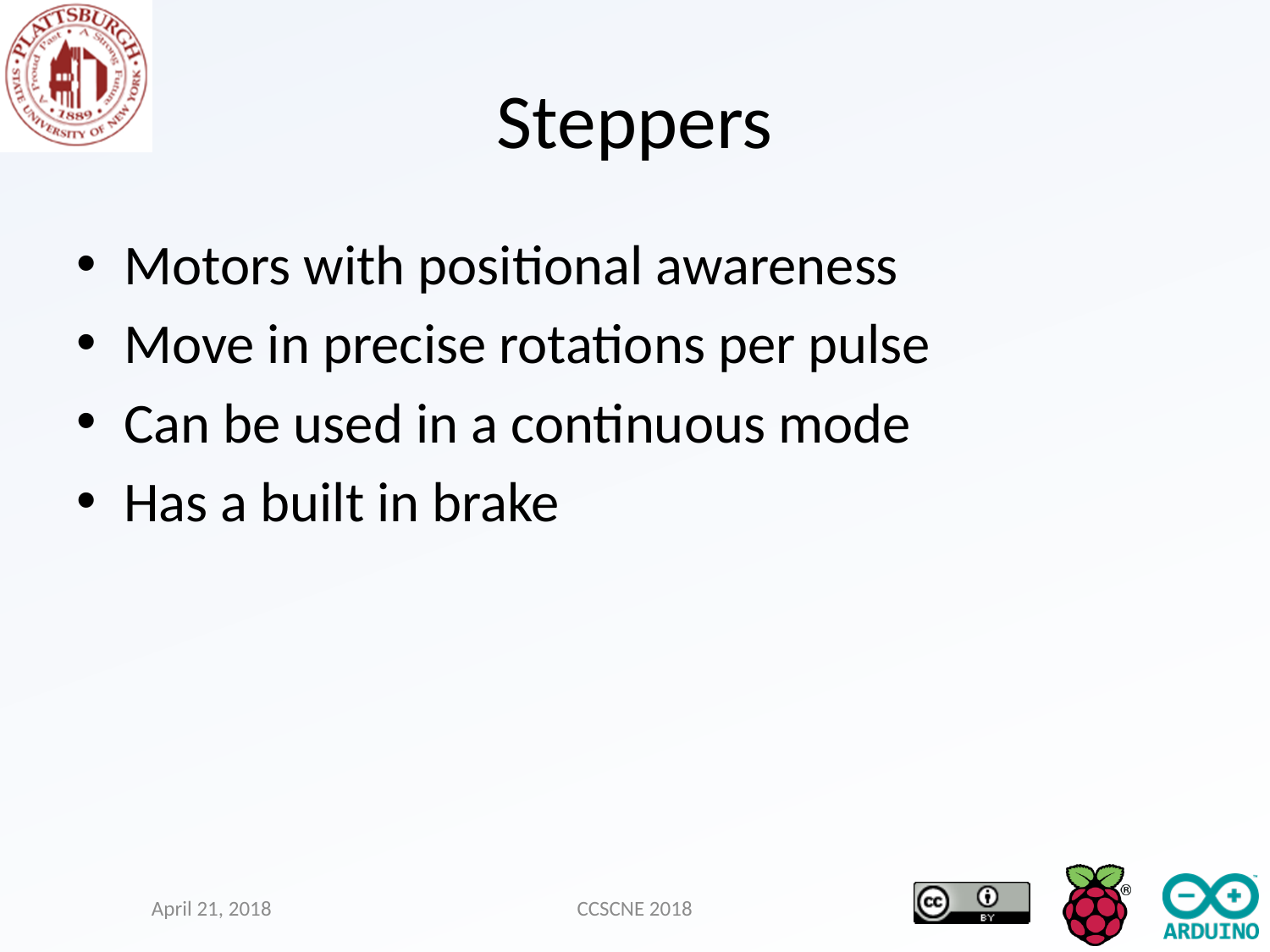

# Steppers
Motors with positional awareness
Move in precise rotations per pulse
Can be used in a continuous mode
Has a built in brake

April 21, 2018
CCSCNE 2018